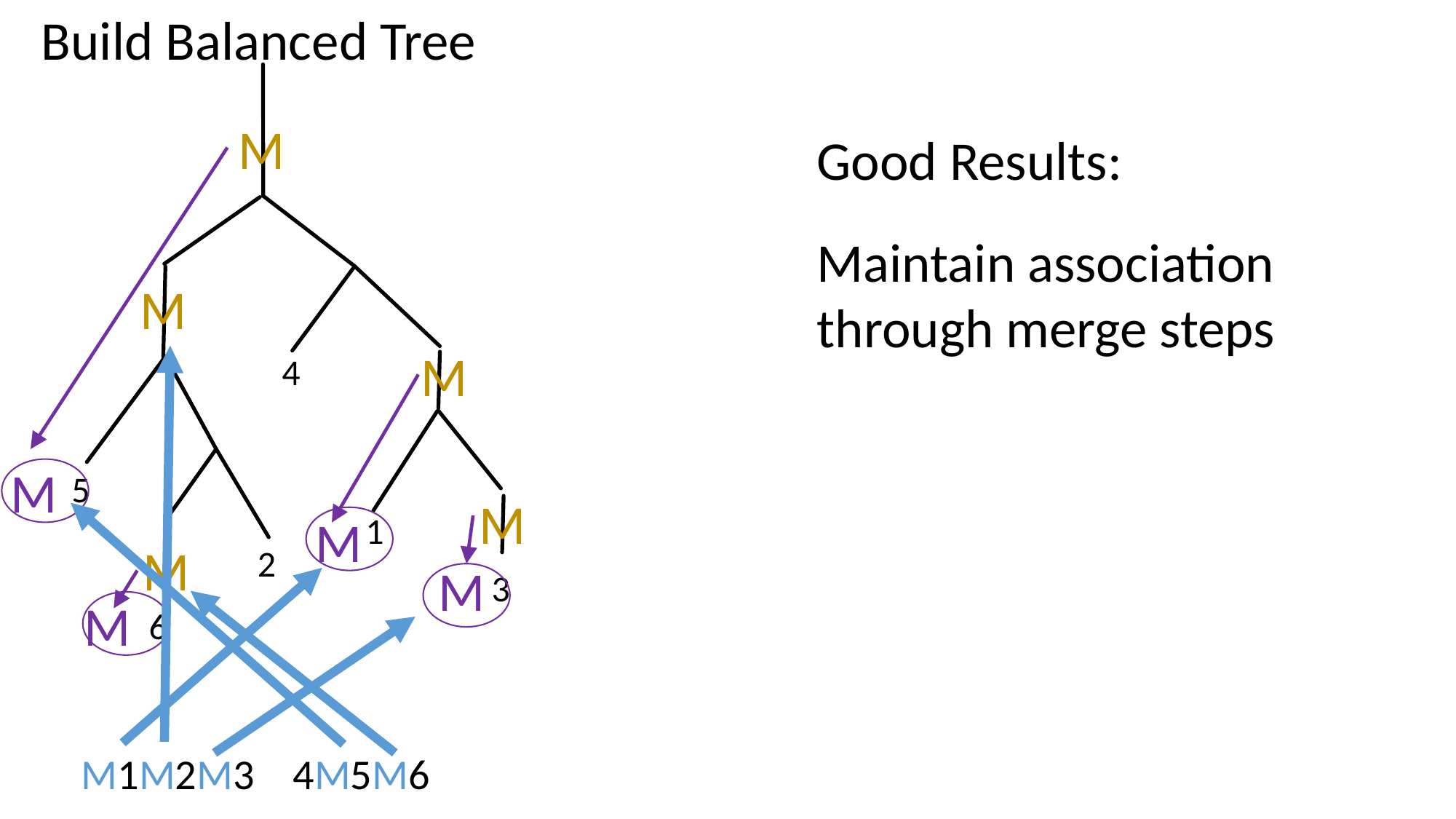

Build Balanced Tree
M
M
M
4
5
M
1
M
2
3
6
Good Results:
Maintain association through merge steps
M

M

M

M

M1M2M3    4M5M6